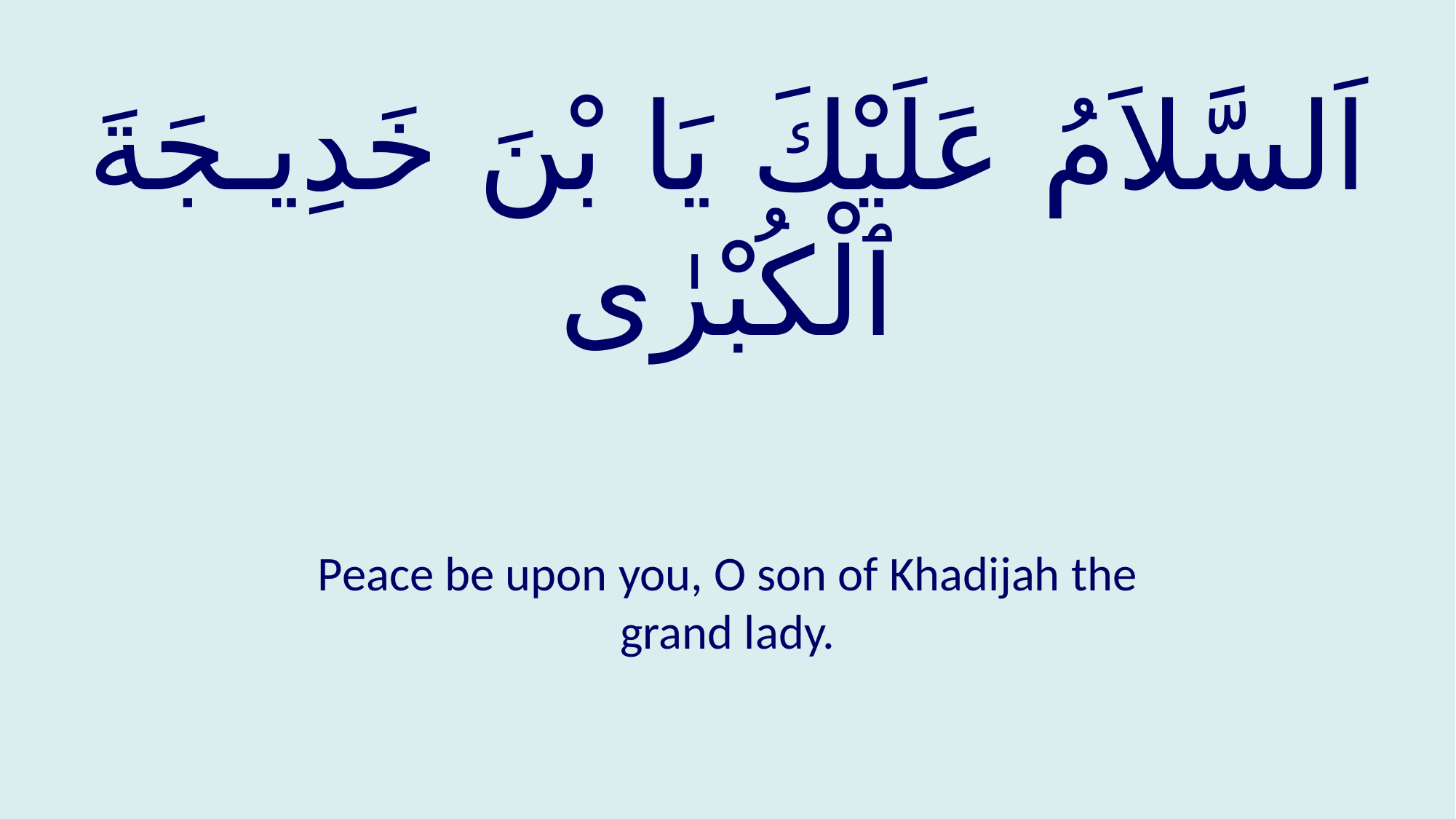

# اَلسَّلاَمُ عَلَيْكَ يَا بْنَ خَدِيـجَةَ ٱلْكُبْرٰى
Peace be upon you, O son of Khadijah the grand lady.